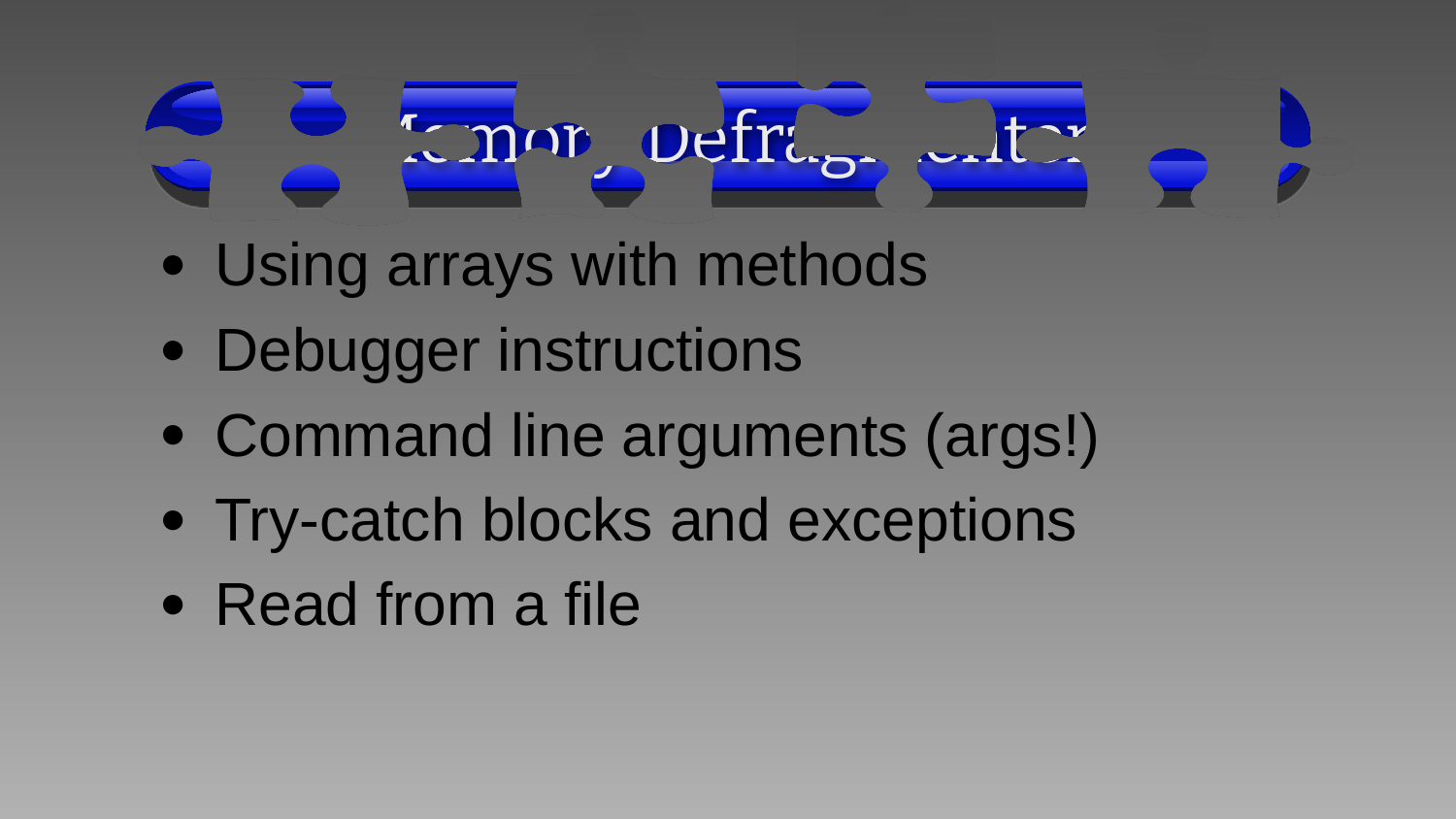

# Memory Defragmenter
Using arrays with methods
Debugger instructions
Command line arguments (args!)
Try-catch blocks and exceptions
Read from a file